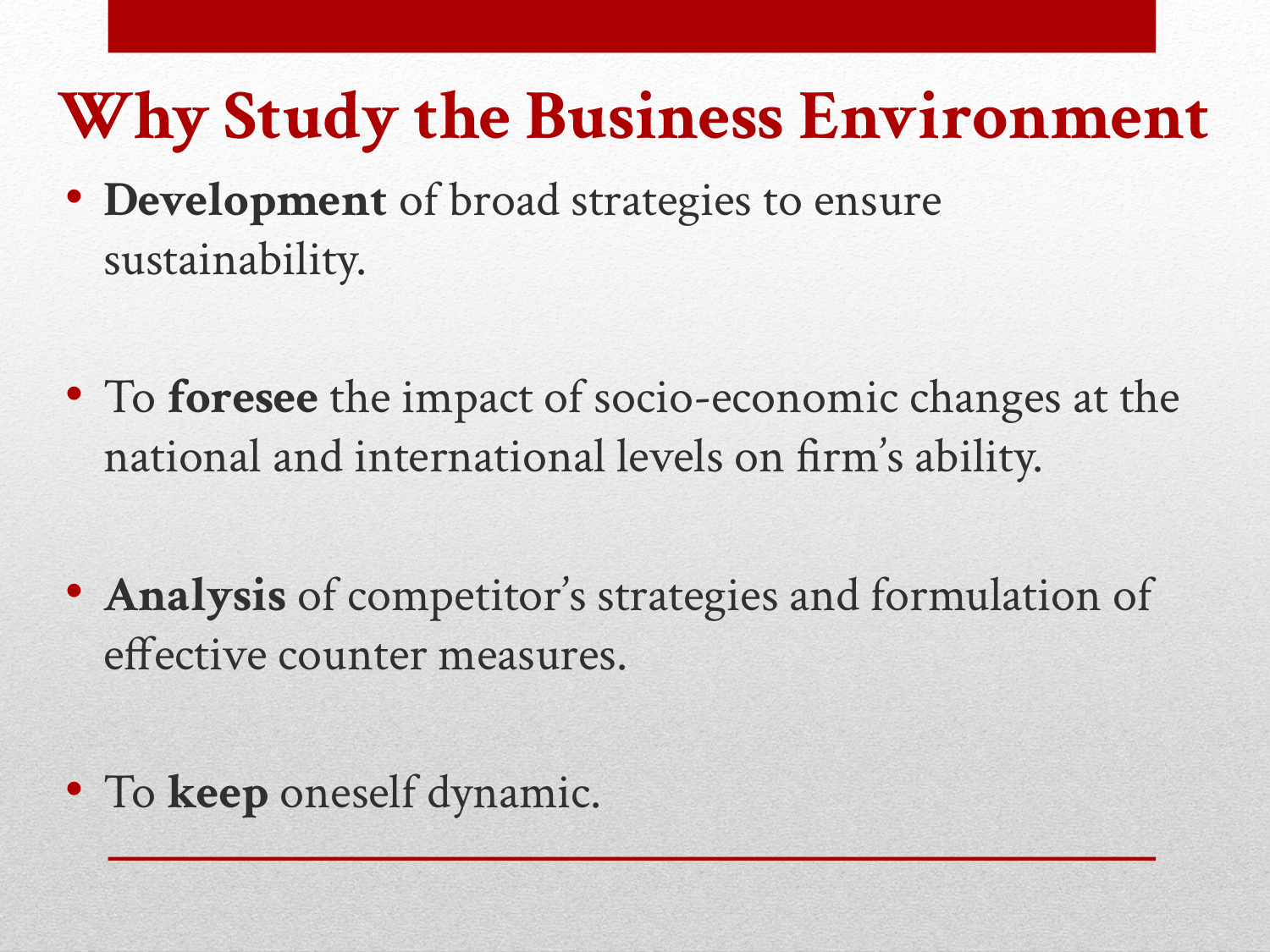

# Why Study the Business Environment
Development of broad strategies to ensure sustainability.

To foresee the impact of socio-economic changes at the national and international levels on firm’s ability.

Analysis of competitor’s strategies and formulation of effective counter measures.

To keep oneself dynamic.